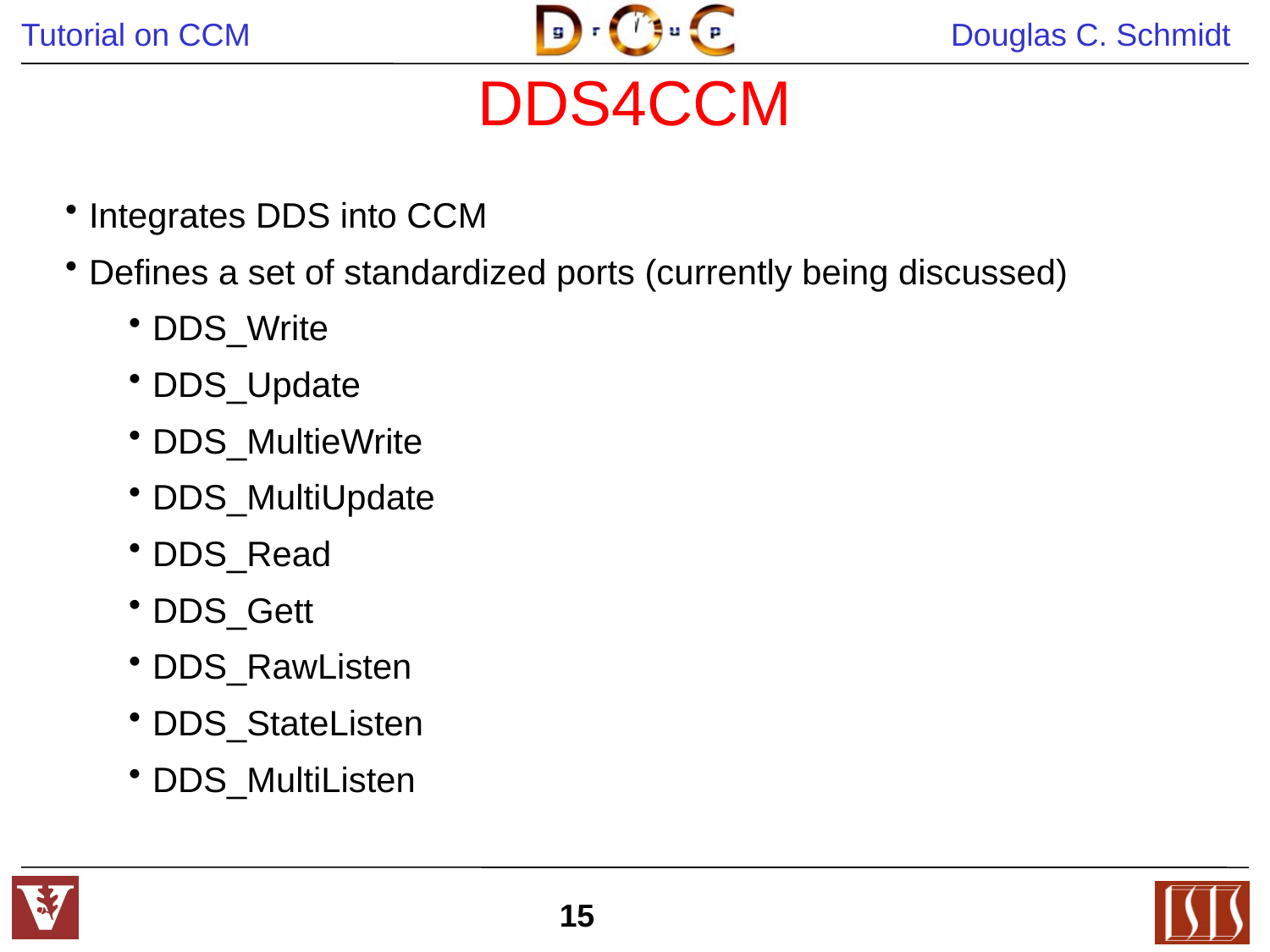

# DDS4CCM

Integrates DDS into CCM
Defines a set of standardized ports (currently being discussed)
DDS_Write
DDS_Update
DDS_MultieWrite
DDS_MultiUpdate
DDS_Read
DDS_Gett
DDS_RawListen
DDS_StateListen
DDS_MultiListen